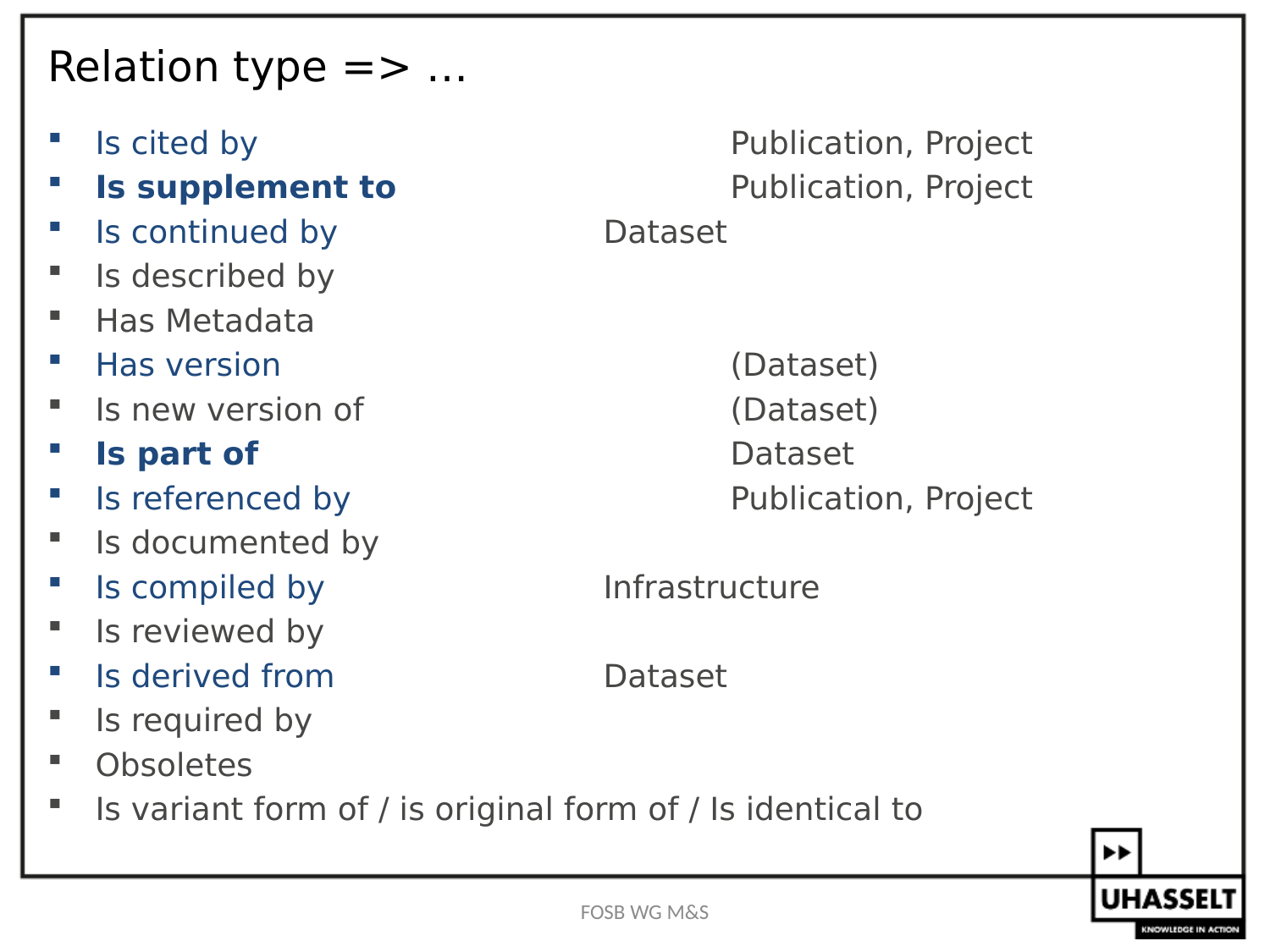

# Relation type => …
Is cited by 				Publication, Project
Is supplement to 			Publication, Project
Is continued by 			Dataset
Is described by
Has Metadata
Has version 				(Dataset)
Is new version of 			(Dataset)
Is part of 				Dataset
Is referenced by 			Publication, Project
Is documented by
Is compiled by 			Infrastructure
Is reviewed by
Is derived from 			Dataset
Is required by
Obsoletes
Is variant form of / is original form of / Is identical to

FOSB WG M&S